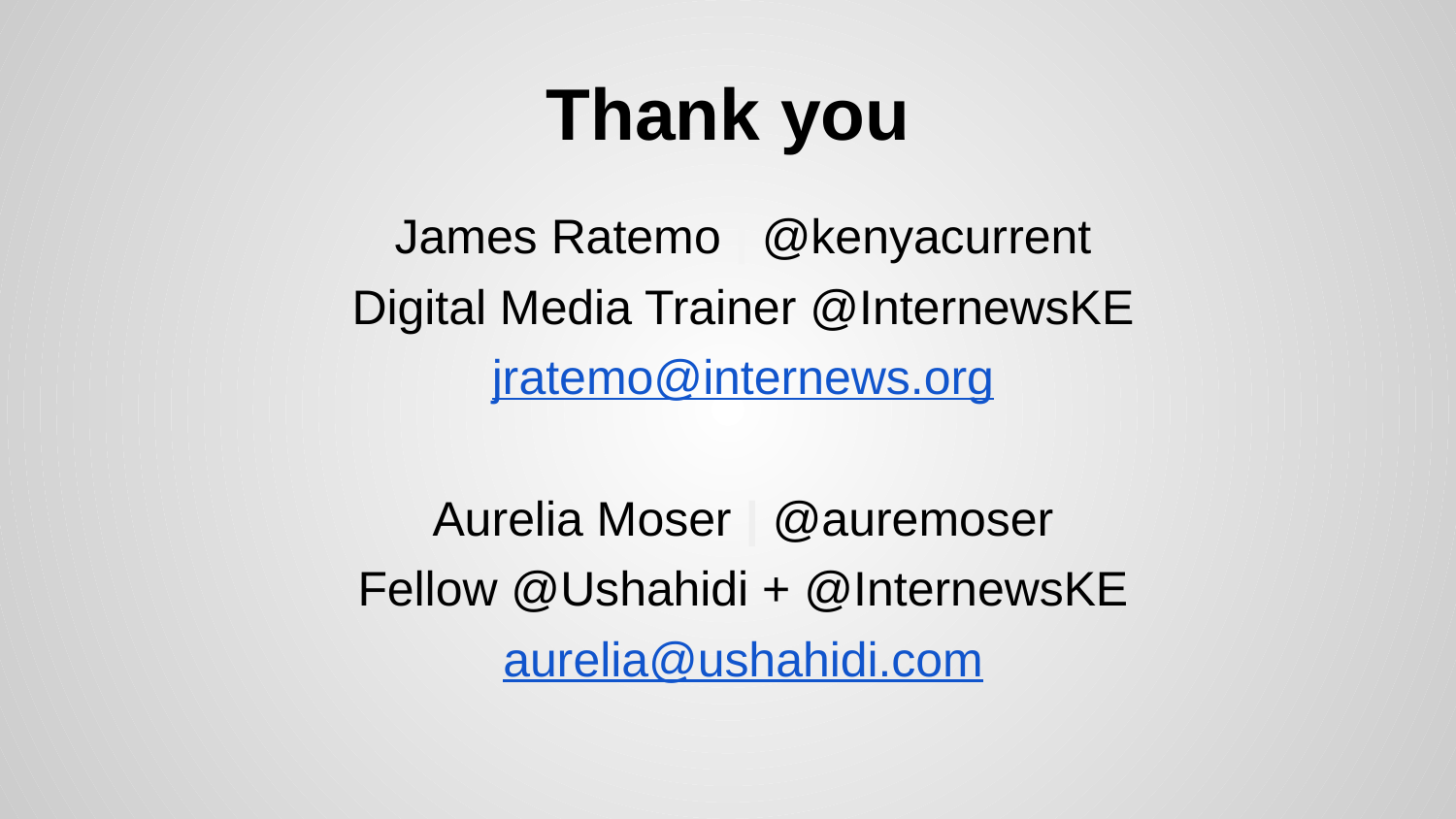

# Thank you
James Ratemo | @kenyacurrent
Digital Media Trainer @InternewsKE
jratemo@internews.org

Aurelia Moser | @auremoser
Fellow @Ushahidi + @InternewsKE
aurelia@ushahidi.com